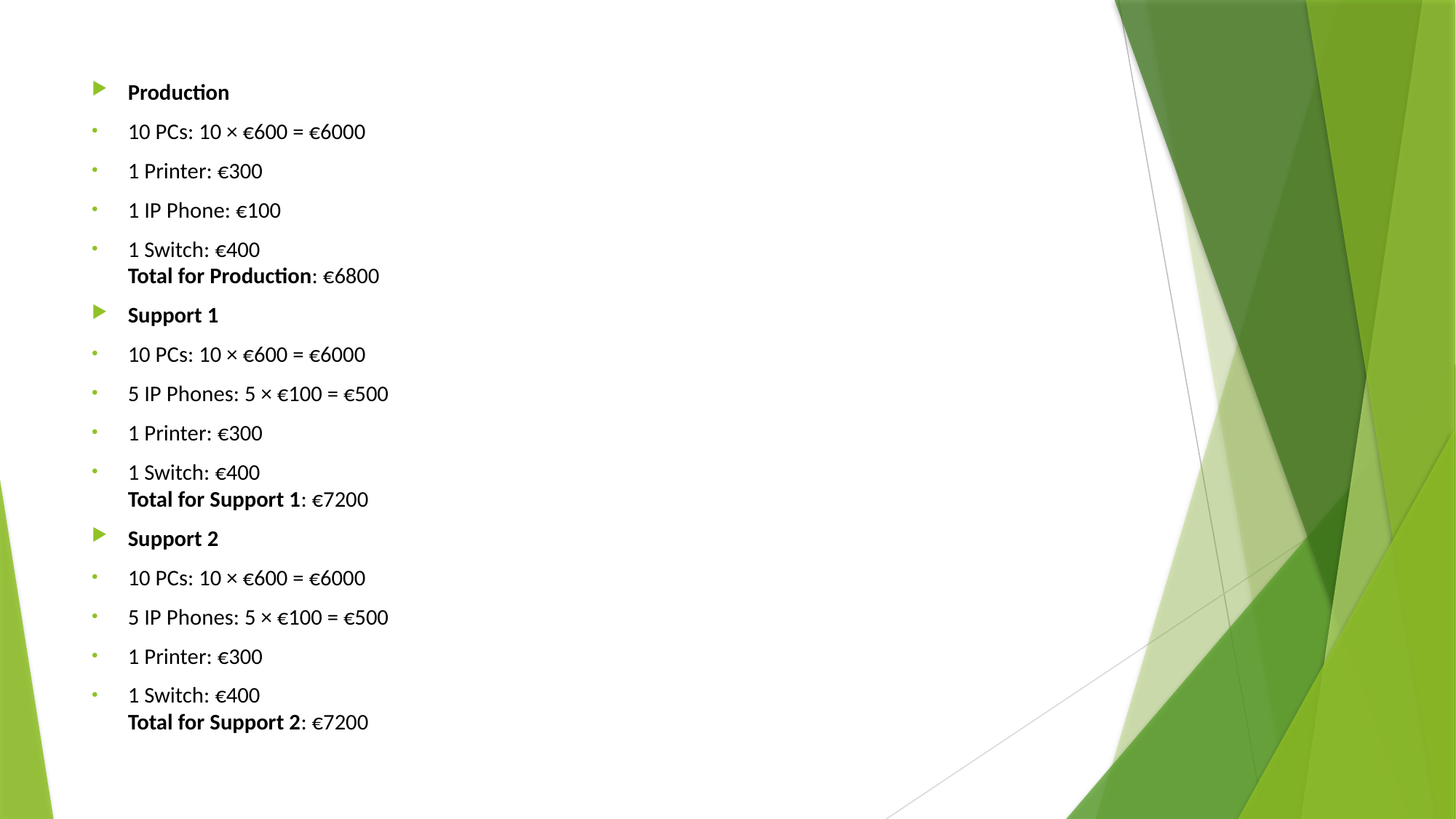

Production
10 PCs: 10 × €600 = €6000
1 Printer: €300
1 IP Phone: €100
1 Switch: €400
Total for Production: €6800
Support 1
10 PCs: 10 × €600 = €6000
5 IP Phones: 5 × €100 = €500
1 Printer: €300
1 Switch: €400
Total for Support 1: €7200
Support 2
10 PCs: 10 × €600 = €6000
5 IP Phones: 5 × €100 = €500
1 Printer: €300
1 Switch: €400
Total for Support 2: €7200